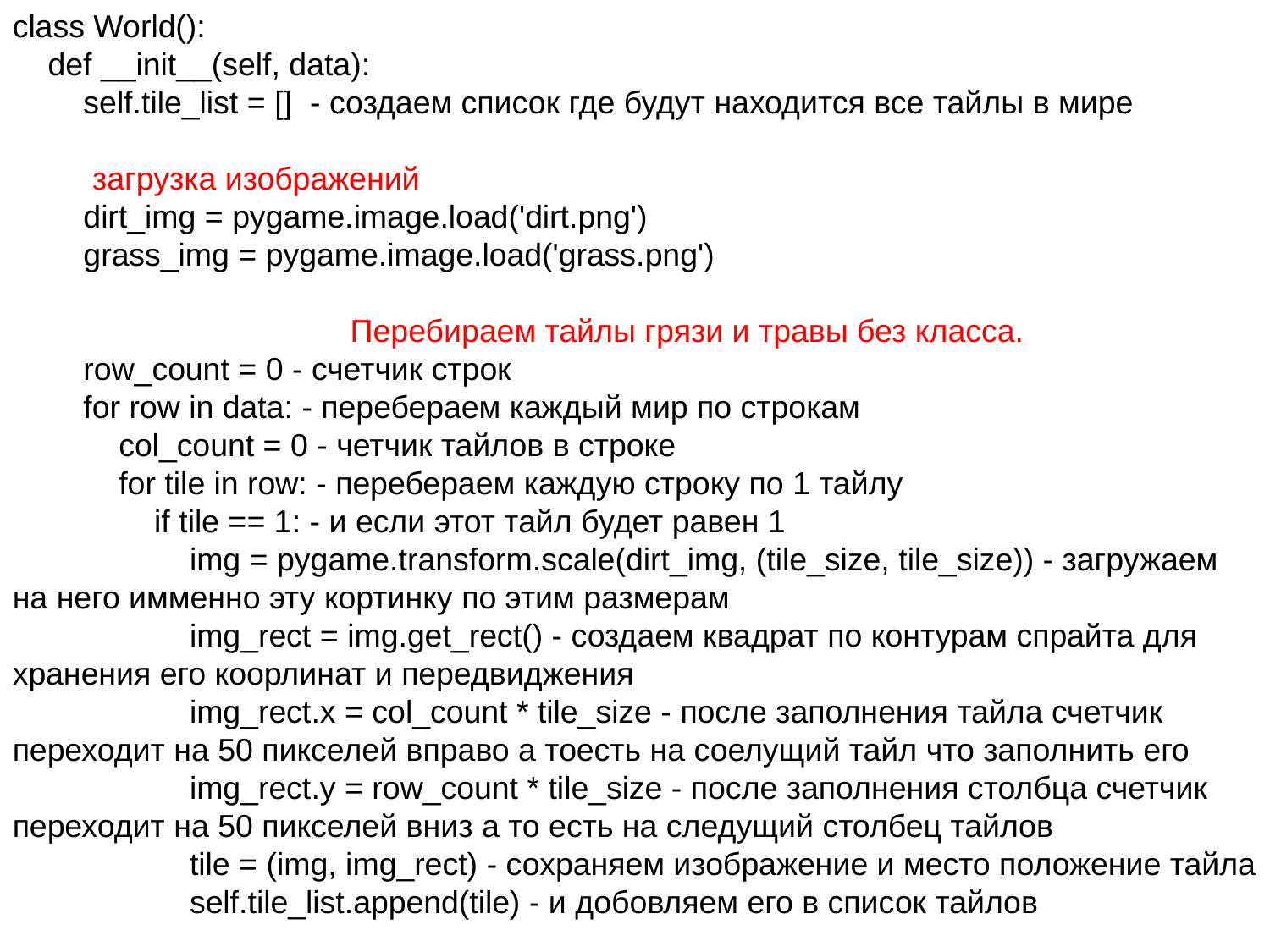

class World():
    def __init__(self, data):
        self.tile_list = []  - создаем список где будут находится все тайлы в мире
         загрузка изображений
        dirt_img = pygame.image.load('dirt.png')
        grass_img = pygame.image.load('grass.png')
                                      Перебираем тайлы грязи и травы без класса.
        row_count = 0 - счетчик строк
        for row in data: - перебераем каждый мир по строкам
            col_count = 0 - четчик тайлов в строке
            for tile in row: - перебераем каждую строку по 1 тайлу
                if tile == 1: - и если этот тайл будет равен 1
                    img = pygame.transform.scale(dirt_img, (tile_size, tile_size)) - загружаем на него имменно эту кортинку по этим размерам
                    img_rect = img.get_rect() - создаем квадрат по контурам спрайта для хранения его коорлинат и передвиджения
                    img_rect.x = col_count * tile_size - после заполнения тайла счетчик переходит на 50 пикселей вправо а тоесть на соелущий тайл что заполнить его
                    img_rect.y = row_count * tile_size - после заполнения столбца счетчик переходит на 50 пикселей вниз а то есть на следущий столбец тайлов
                    tile = (img, img_rect) - сохраняем изображение и место положение тайла
                    self.tile_list.append(tile) - и добовляем его в список тайлов